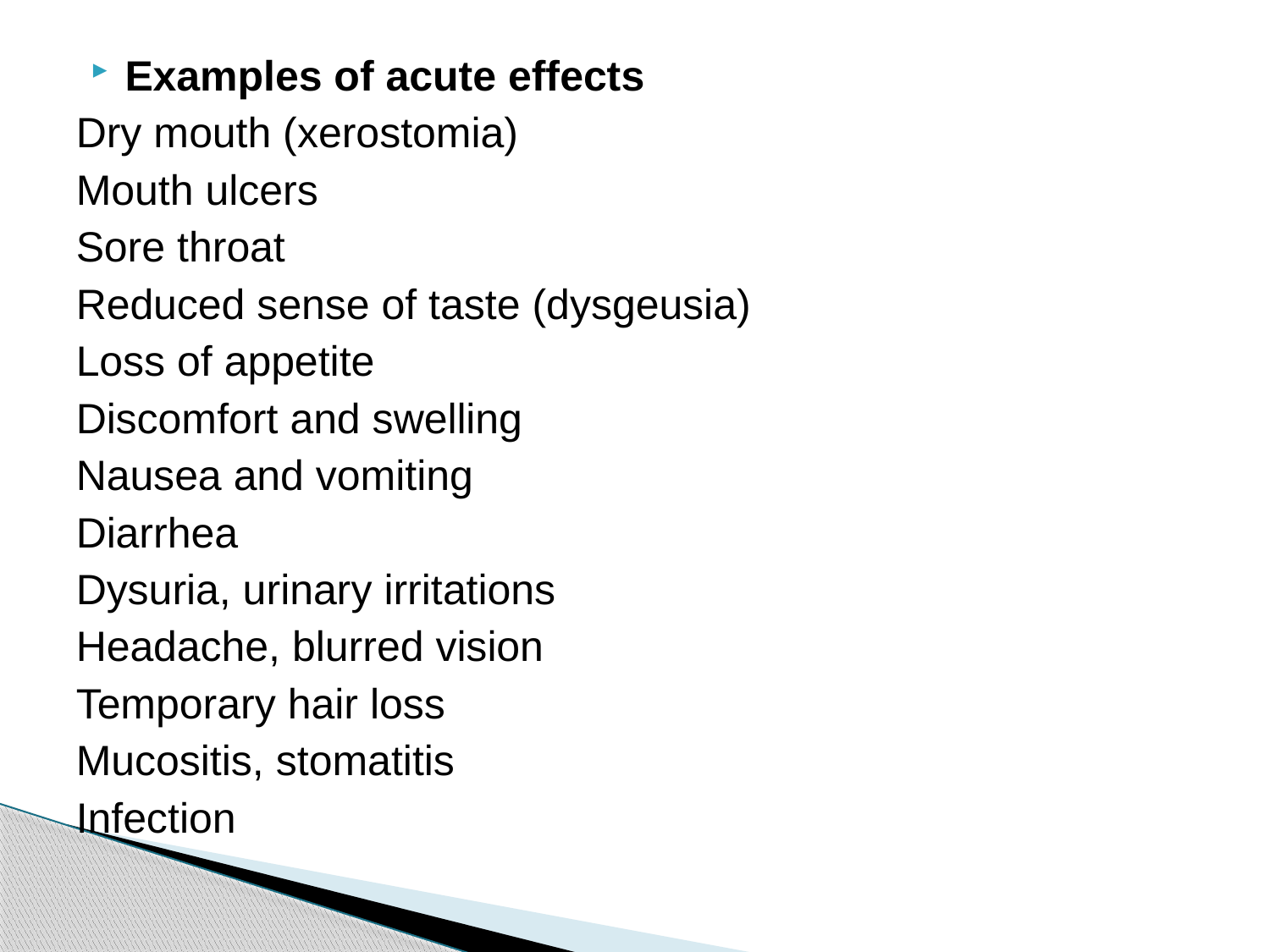

Examples of acute effects
Dry mouth (xerostomia)
Mouth ulcers
Sore throat
Reduced sense of taste (dysgeusia)
Loss of appetite
Discomfort and swelling
Nausea and vomiting
Diarrhea
Dysuria, urinary irritations
Headache, blurred vision
Temporary hair loss
Mucositis, stomatitis
Infection